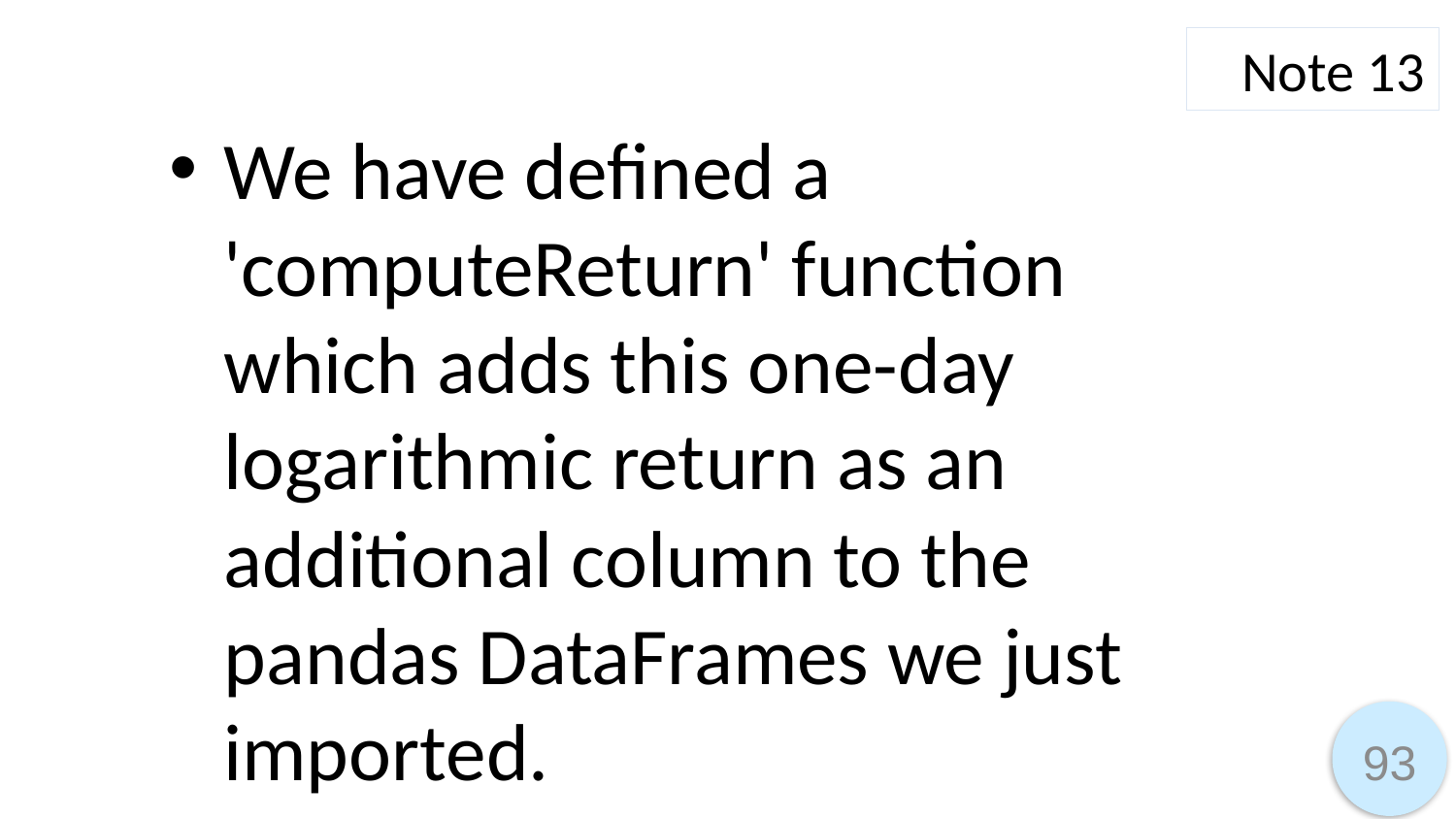

Note 13
We have defined a 'computeReturn' function which adds this one-day logarithmic return as an additional column to the pandas DataFrames we just imported.
93